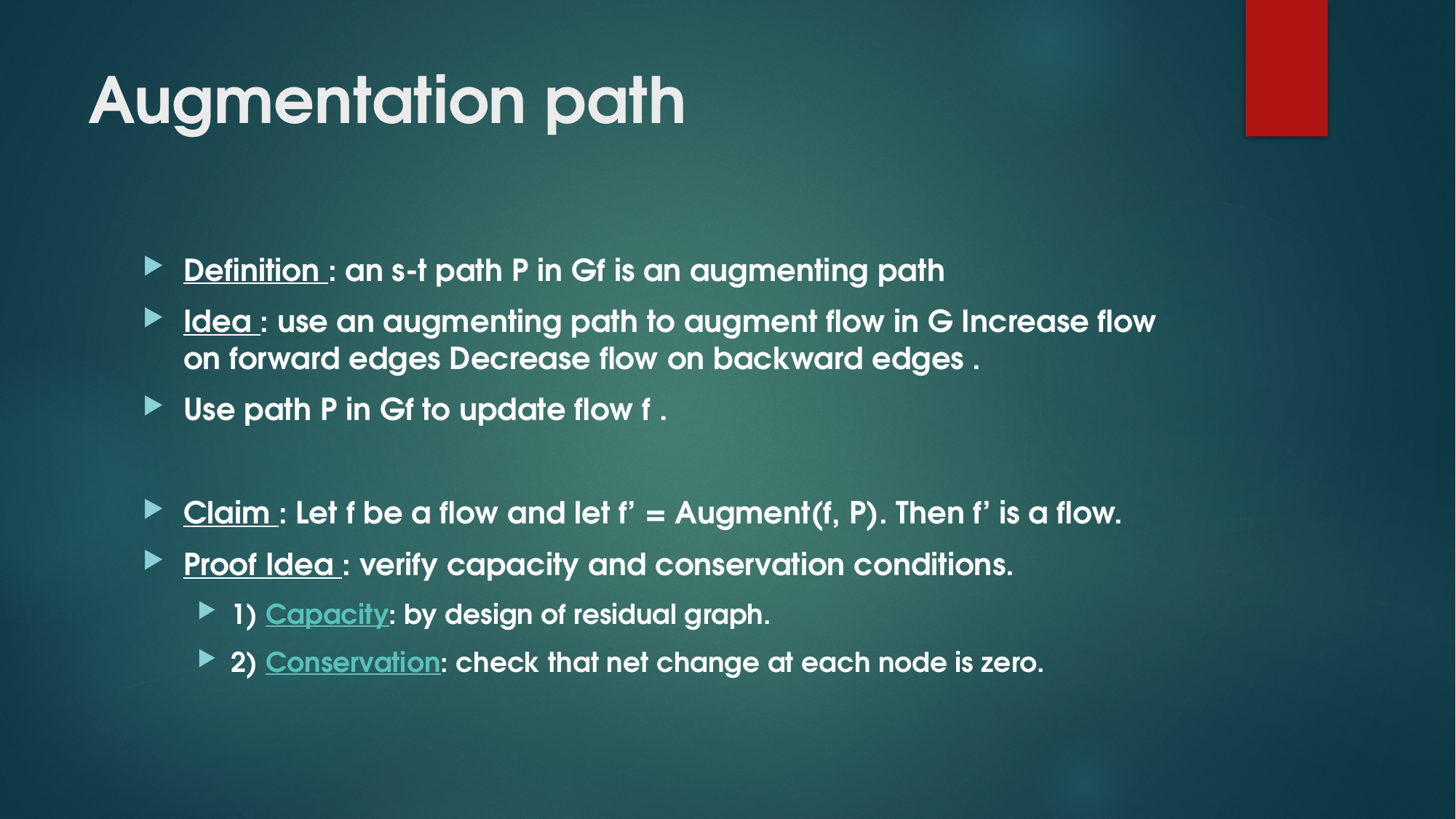

# Augmentation path
Definition : an s-t path P in Gf is an augmenting path
Idea : use an augmenting path to augment flow in G Increase flow on forward edges Decrease flow on backward edges .
Use path P in Gf to update flow f .

Claim : Let f be a flow and let f’ = Augment(f, P). Then f’ is a flow.
Proof Idea : verify capacity and conservation conditions.
1) Capacity: by design of residual graph.
2) Conservation: check that net change at each node is zero.